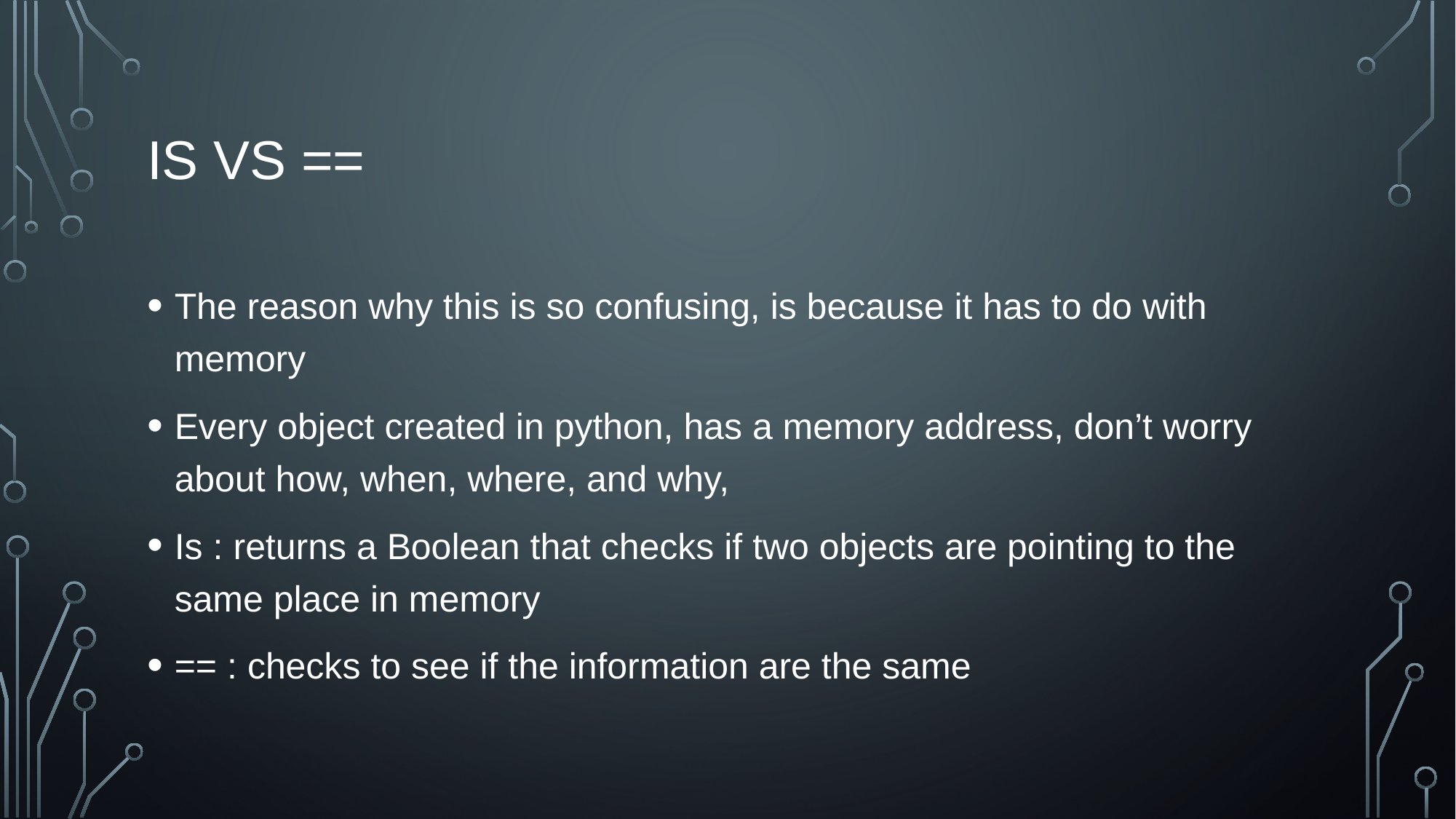

# Is vs ==
The reason why this is so confusing, is because it has to do with memory
Every object created in python, has a memory address, don’t worry about how, when, where, and why,
Is : returns a Boolean that checks if two objects are pointing to the same place in memory
== : checks to see if the information are the same